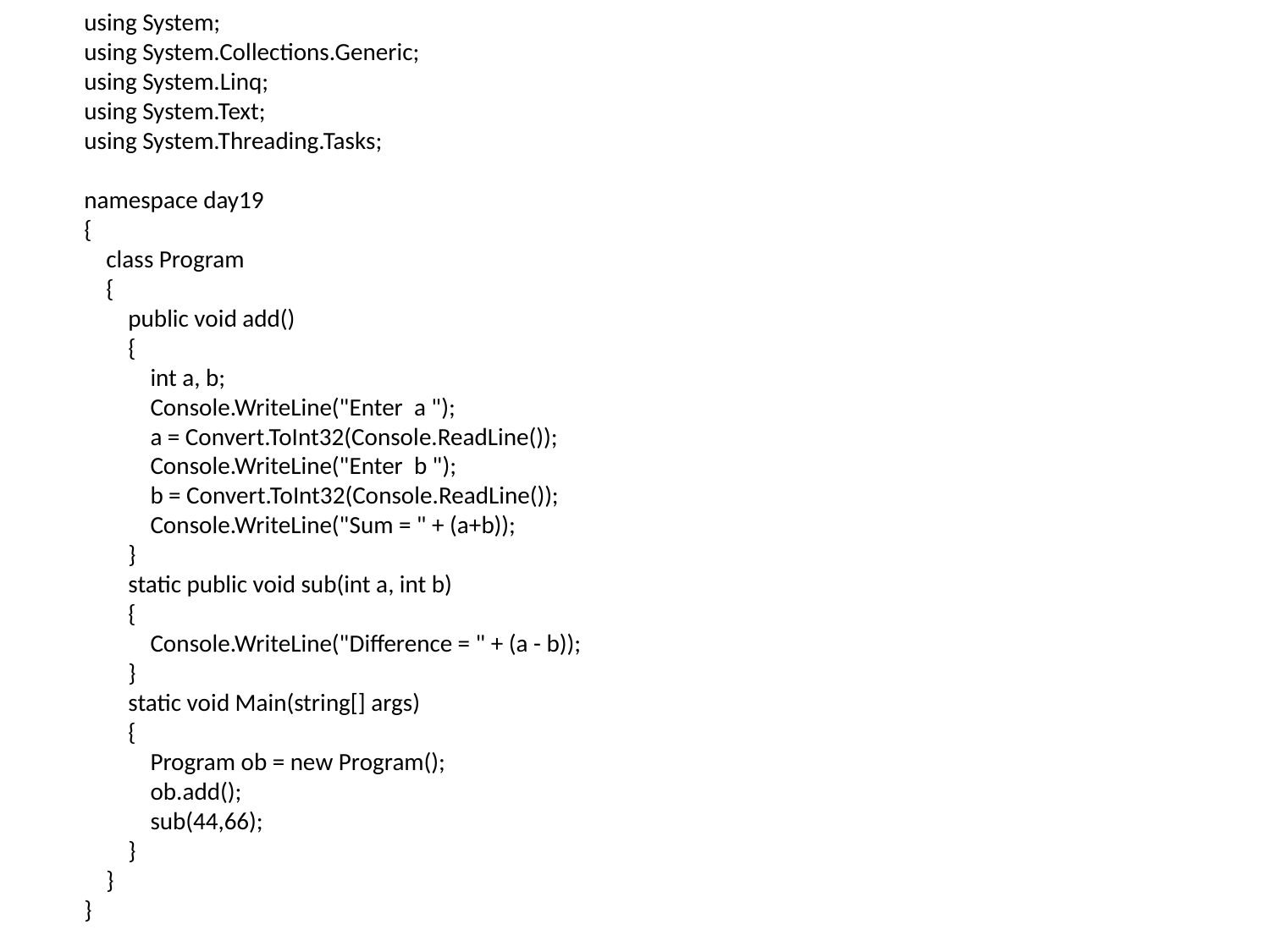

using System;
using System.Collections.Generic;
using System.Linq;
using System.Text;
using System.Threading.Tasks;

namespace day19
{
    class Program
    {
        public void add()
        {
            int a, b;
            Console.WriteLine("Enter  a ");
            a = Convert.ToInt32(Console.ReadLine());
            Console.WriteLine("Enter  b ");
            b = Convert.ToInt32(Console.ReadLine());
            Console.WriteLine("Sum = " + (a+b));
        }
        static public void sub(int a, int b)
        {
            Console.WriteLine("Difference = " + (a - b));
        }
        static void Main(string[] args)
        {
            Program ob = new Program();
            ob.add();
            sub(44,66);
        }
    }
}